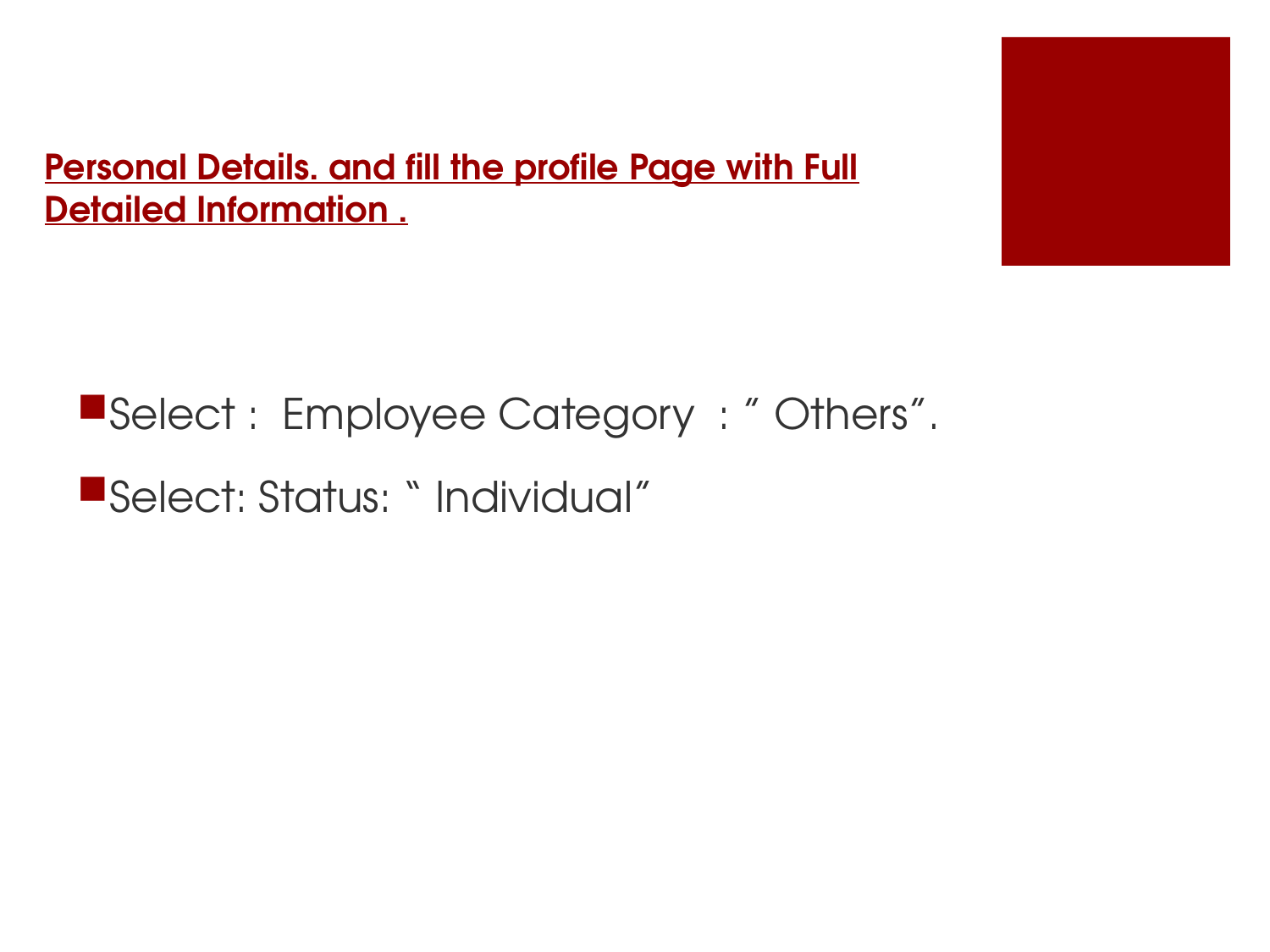

# Personal Details. and fill the profile Page with Full Detailed Information .

Select :  Employee Category  : ” Others”.
Select: Status: “ Individual”